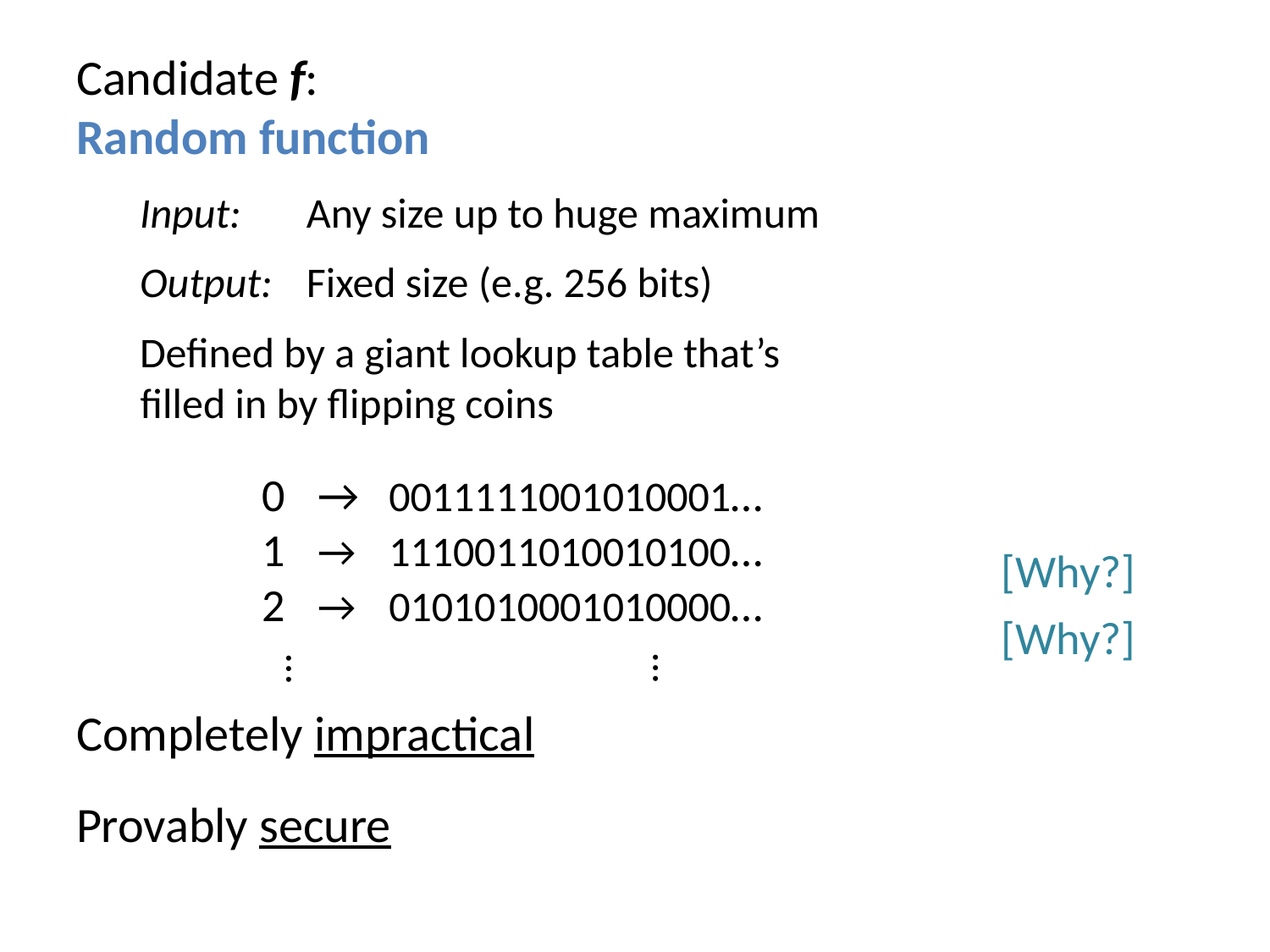

Candidate f:
Random function
Input: 	Any size up to huge maximum
Output: 	Fixed size (e.g. 256 bits)
Defined by a giant lookup table that’s
filled in by flipping coins

Completely impractical
Provably secure

0	→	0011111001010001…
1	→	1110011010010100…
2	→	0101010001010000…
…
…
[Why?]
[Why?]